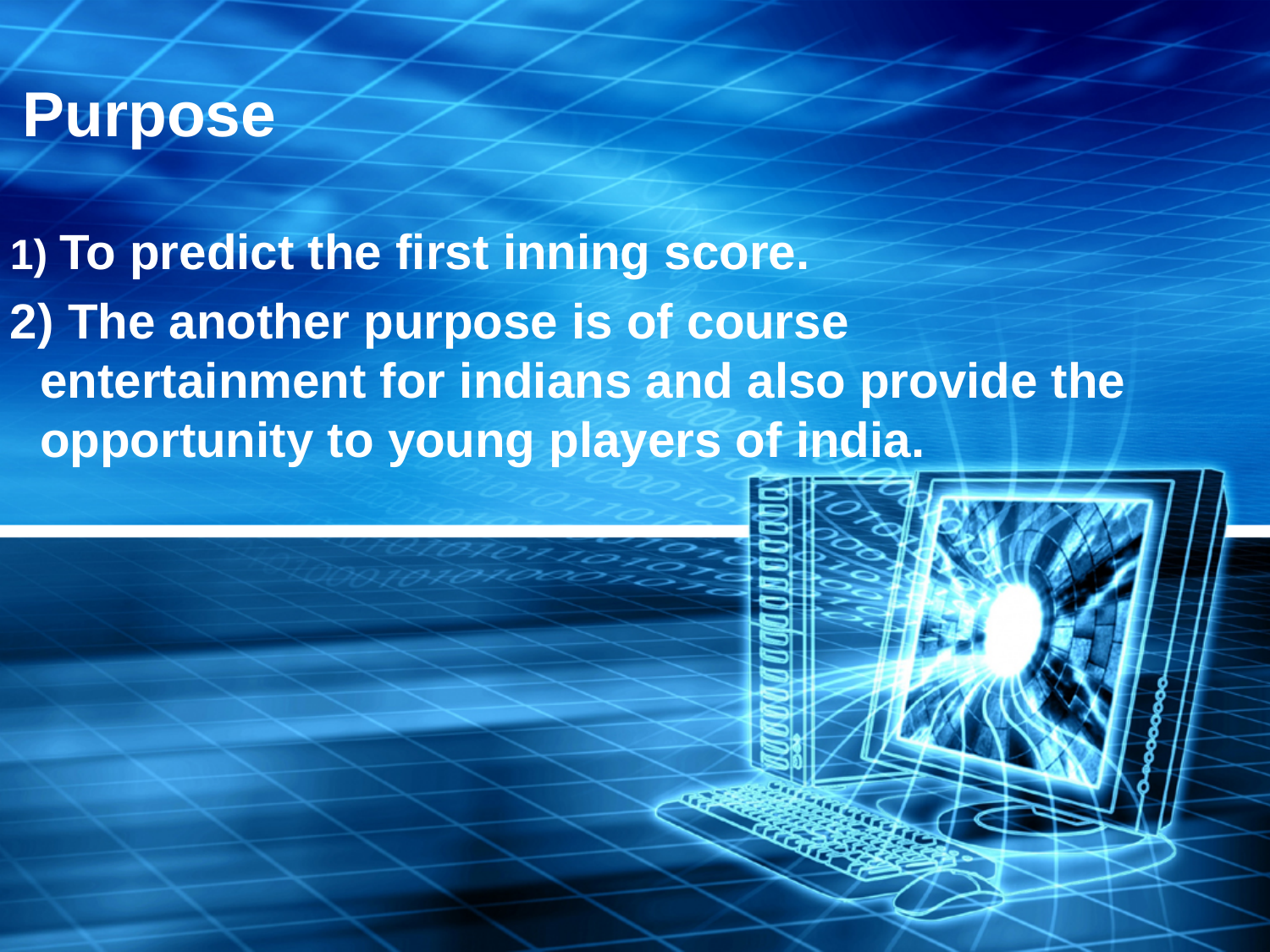

Purpose
 To predict the first inning score.
 The another purpose is of course              entertainment for indians and also provide the   opportunity to young players of india.